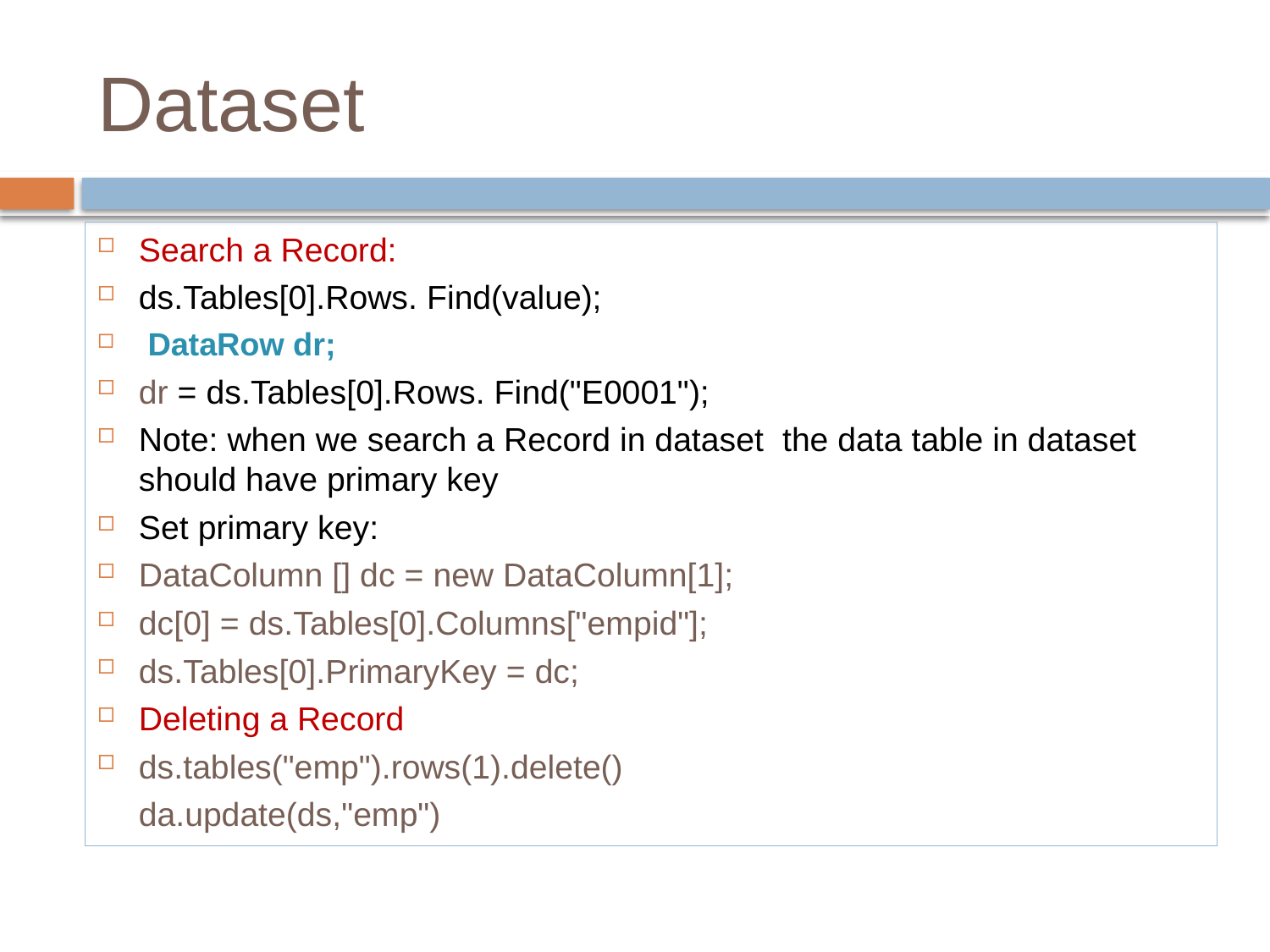

# Dataset
Search a Record:
ds.Tables[0].Rows. Find(value);
 DataRow dr;
dr = ds.Tables[0].Rows. Find("E0001");
Note: when we search a Record in dataset  the data table in dataset should have primary key
Set primary key:
DataColumn [] dc = new DataColumn[1];
dc[0] = ds.Tables[0].Columns["empid"];
ds.Tables[0].PrimaryKey = dc;
Deleting a Record
ds.tables("emp").rows(1).delete()
		da.update(ds,"emp")